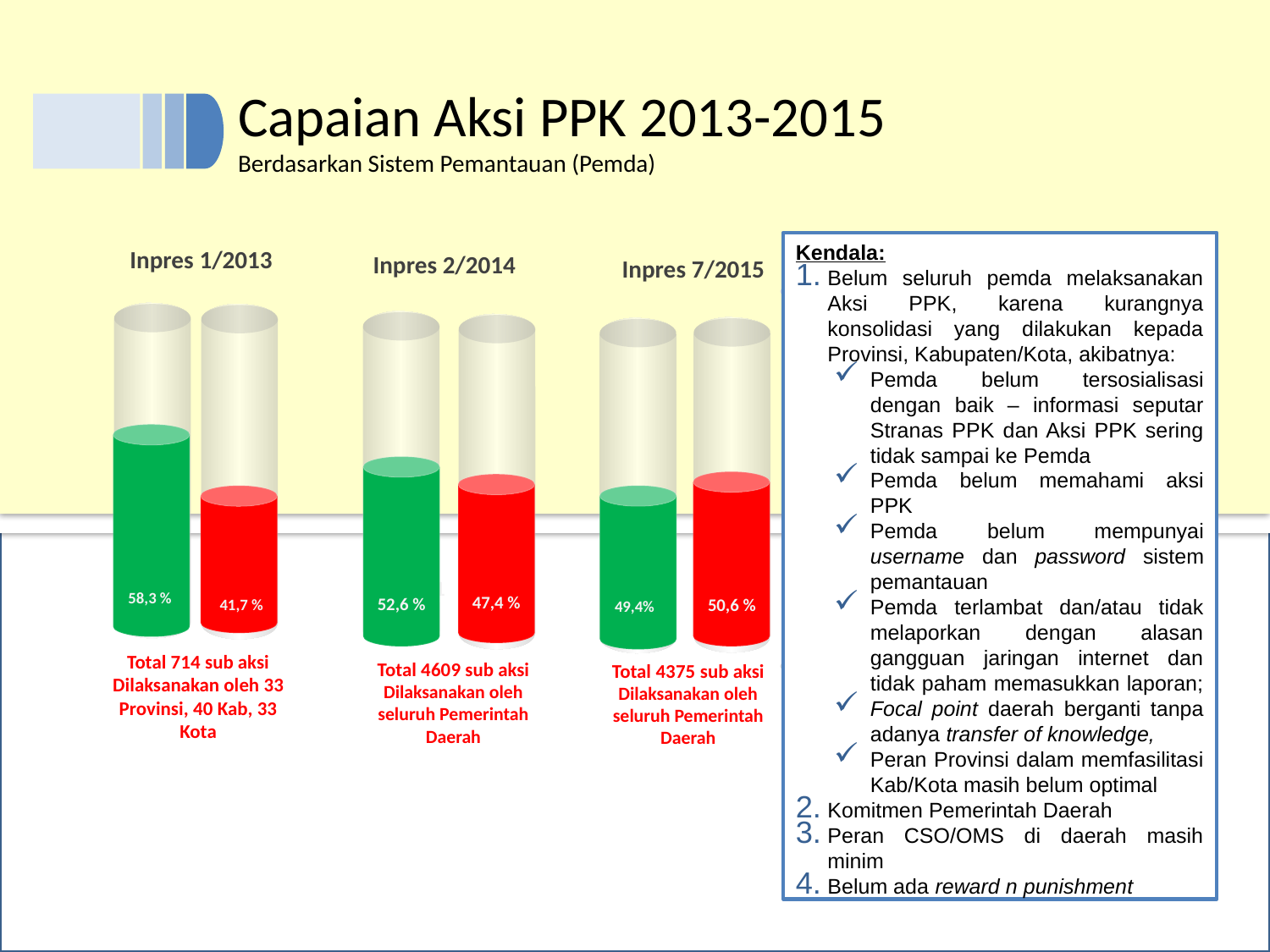

Capaian Aksi PPK 2013-2015
Berdasarkan Sistem Pemantauan (Pemda)

Kendala:
Belum seluruh pemda melaksanakan Aksi PPK, karena kurangnya konsolidasi yang dilakukan kepada Provinsi, Kabupaten/Kota, akibatnya:
Pemda belum tersosialisasi dengan baik – informasi seputar Stranas PPK dan Aksi PPK sering tidak sampai ke Pemda
Pemda belum memahami aksi PPK
Pemda belum mempunyai username dan password sistem pemantauan
Pemda terlambat dan/atau tidak melaporkan dengan alasan gangguan jaringan internet dan tidak paham memasukkan laporan;
Focal point daerah berganti tanpa adanya transfer of knowledge,
Peran Provinsi dalam memfasilitasi Kab/Kota masih belum optimal
Komitmen Pemerintah Daerah
Peran CSO/OMS di daerah masih minim
Belum ada reward n punishment
Inpres 1/2013
Inpres 2/2014
Inpres 7/2015

74,1 %
58,3 %
47,4 %
52,6 %
50,6 %
41,7 %
49,4%

Total 714 sub aksi
Dilaksanakan oleh 33 Provinsi, 40 Kab, 33 Kota
Total 4609 sub aksi
Dilaksanakan oleh seluruh Pemerintah Daerah
Total 4375 sub aksi
Dilaksanakan oleh seluruh Pemerintah Daerah